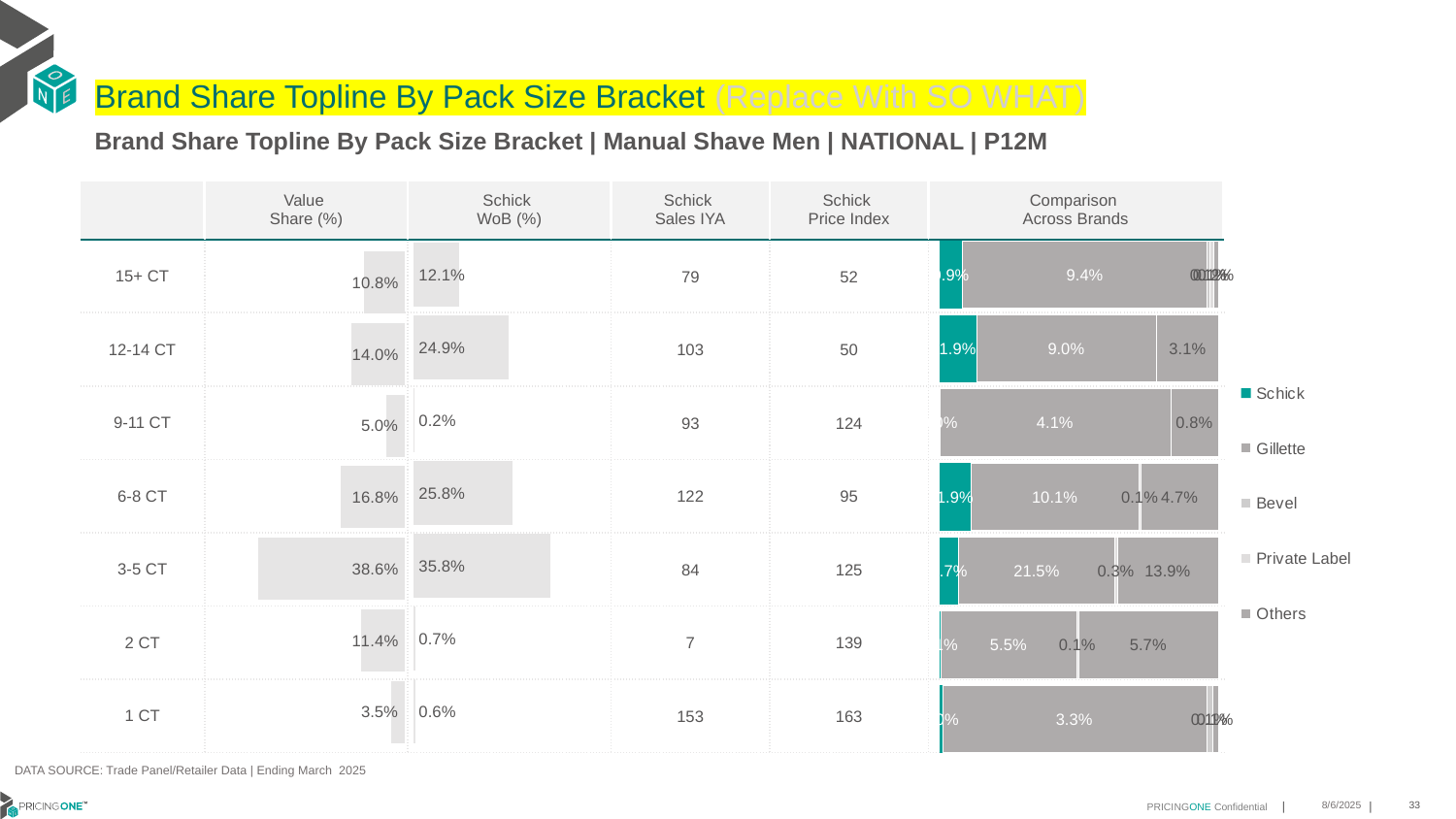

# Brand Share Topline By Pack Size Bracket (Replace With SO WHAT)
Brand Share Topline By Pack Size Bracket | Manual Shave Men | NATIONAL | P12M
|  | Value Share (%) | Schick WoB (%) | Schick Sales IYA | Schick Price Index | Comparison Across Brands |
| --- | --- | --- | --- | --- | --- |
| 15+ CT |  |  | 79 | 52 |  |
| 12-14 CT |  |  | 103 | 50 |  |
| 9-11 CT |  |  | 93 | 124 |  |
| 6-8 CT |  |  | 122 | 95 |  |
| 3-5 CT |  |  | 84 | 125 |  |
| 2 CT |  |  | 7 | 139 |  |
| 1 CT |  |  | 153 | 163 |  |

### Chart

| Category | Schick | Gillette | Bevel | Private Label | Others |
|---|---|---|---|---|---|
| 15+ CT | 0.0089852777622164 | 0.09388438966203841 | 0.0010024772004494113 | 0.0014179004491987836 | 0.001913967898306703 |
| 12-14 CT | 0.018526162561037802 | 0.08999951651791799 | None | None | 0.030774431824228374 |
| 9-11 CT | 0.00011949659473890677 | 0.04053700145427486 | None | None | 0.008424757468708993 |
| 6-8 CT | 0.019170013426005158 | 0.10111124889054686 | None | 0.0008504005092619255 | 0.04685086986249453 |
| 3-5 CT | 0.026587217999601207 | 0.2152079788506708 | None | 0.0034819886667730618 | 0.139206595937115 |
| 2 CT | 0.000506622020607033 | 0.055368084186756955 | None | 0.0007651310392667259 | 0.05698955603890878 |
| 1 CT | 0.0004337651253468263 | 0.0329898466717744 | 0.0007486018645375052 | None | 0.0007423988129819834 |

### Chart

| Category | Value Share |
|---|---|
|  | 0.10753569081840399 |

### Chart

| Category | Brand WoB % |
|---|---|
|  | 0.1209 |
DATA SOURCE: Trade Panel/Retailer Data | Ending March  2025

8/6/2025
33